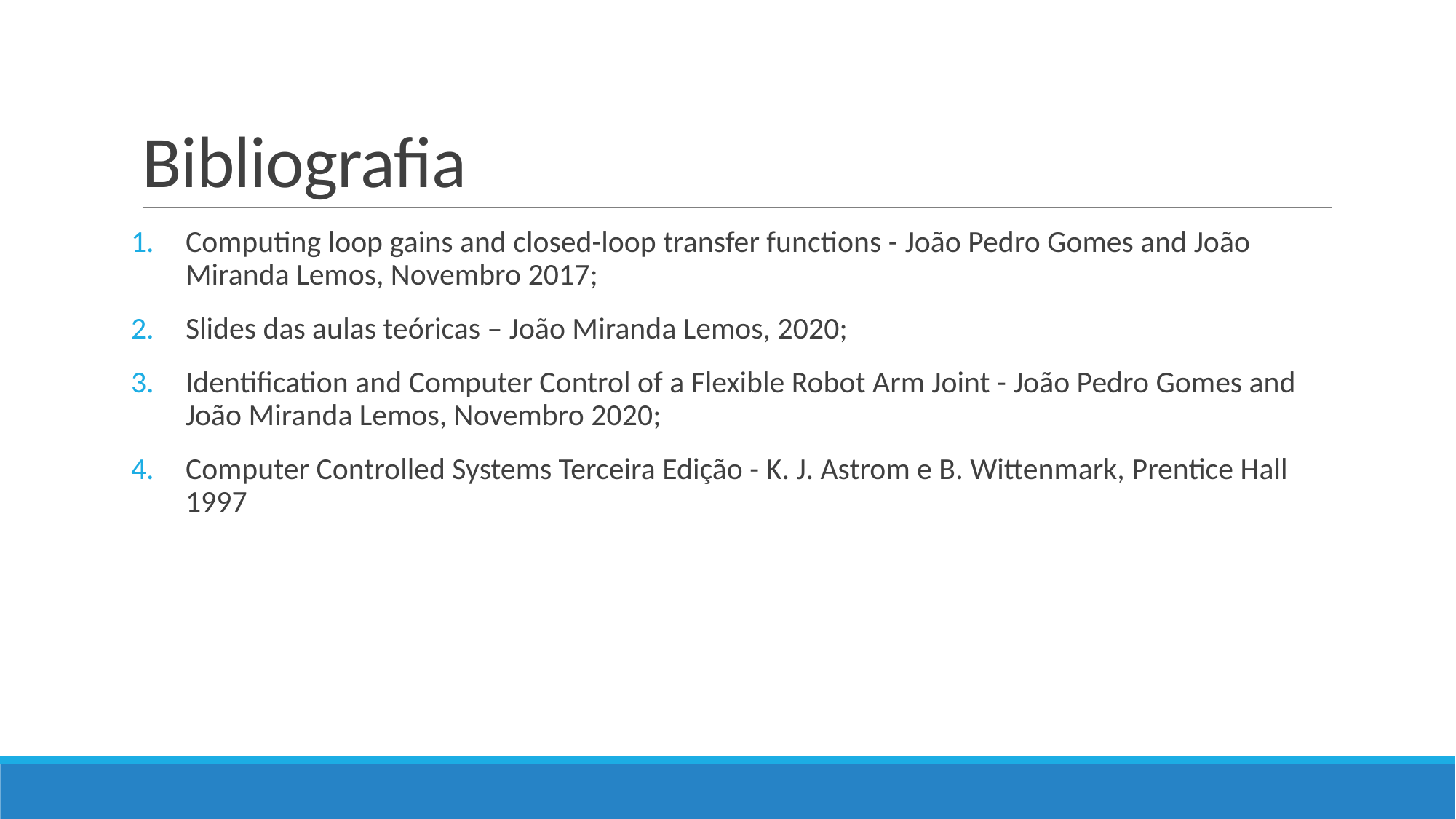

# Bibliografia
Computing loop gains and closed-loop transfer functions - João Pedro Gomes and João Miranda Lemos, Novembro 2017;
Slides das aulas teóricas – João Miranda Lemos, 2020;
Identification and Computer Control of a Flexible Robot Arm Joint - João Pedro Gomes and João Miranda Lemos, Novembro 2020;
Computer Controlled Systems Terceira Edição - K. J. Astrom e B. Wittenmark, Prentice Hall 1997